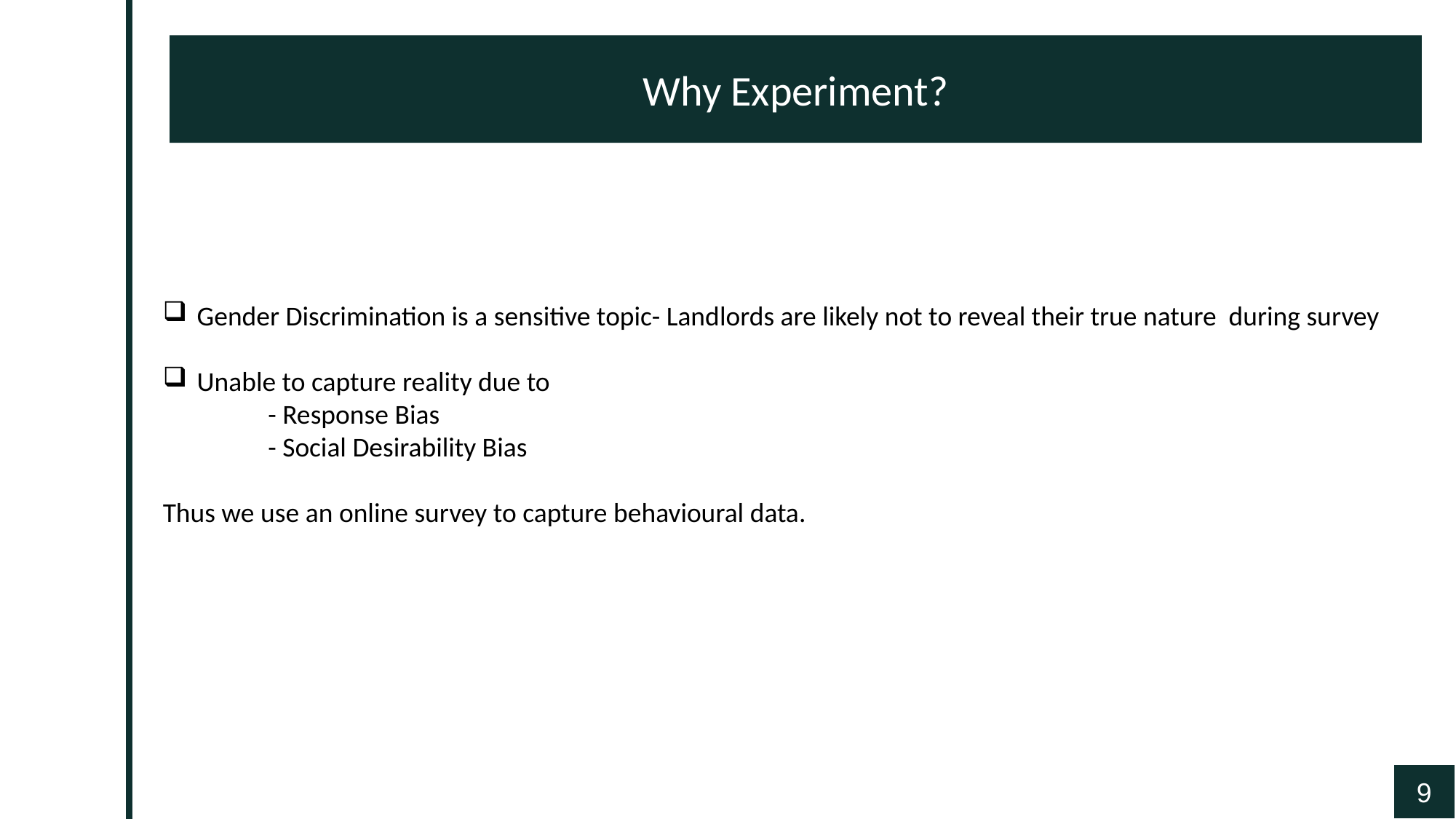

Why Experiment?
Gender Discrimination is a sensitive topic- Landlords are likely not to reveal their true nature  during survey

Unable to capture reality due to
                 - Response Bias
                 - Social Desirability Bias

Thus we use an online survey to capture behavioural data.
9